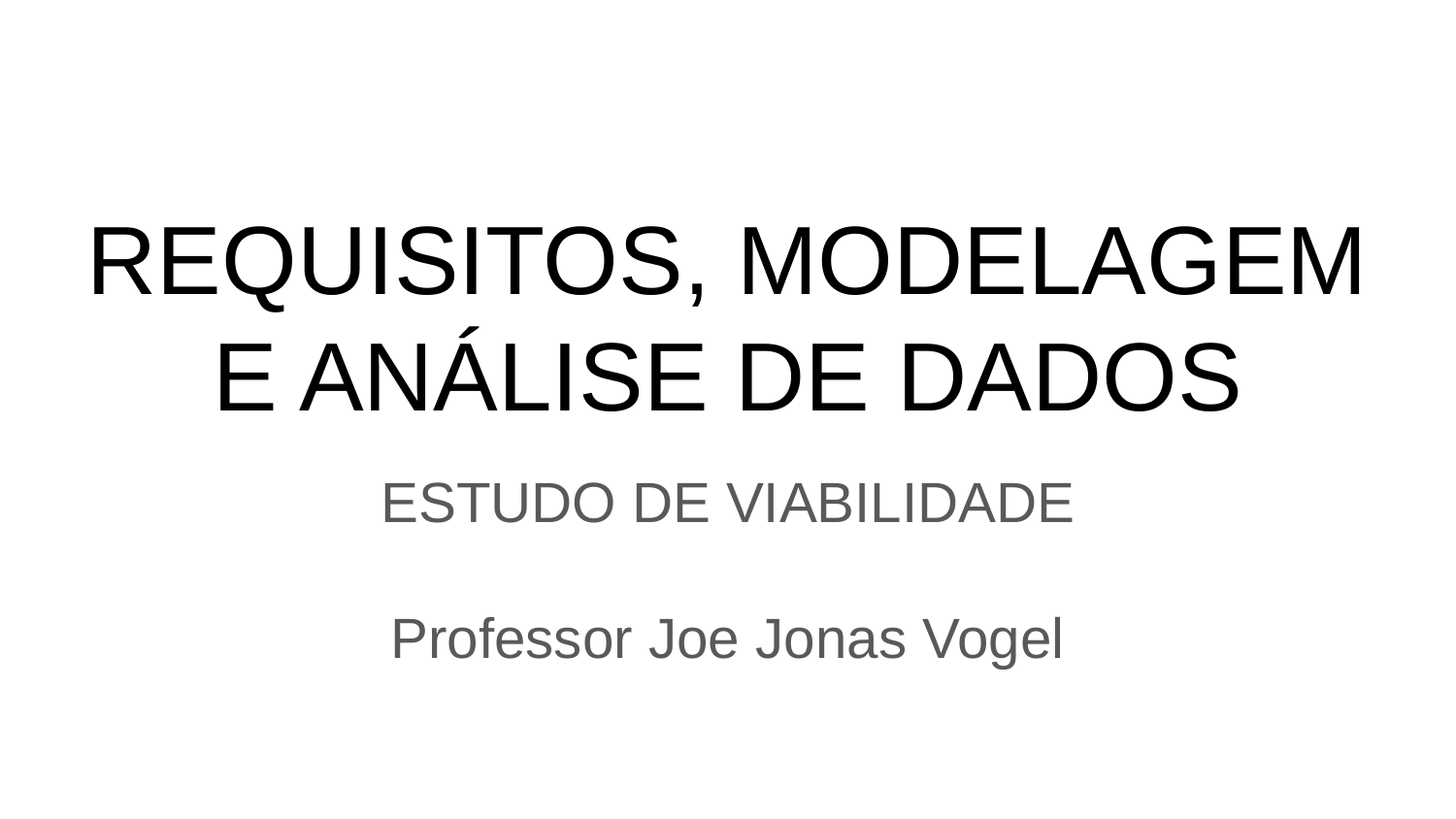

# REQUISITOS, MODELAGEM E ANÁLISE DE DADOS
ESTUDO DE VIABILIDADE

Professor Joe Jonas Vogel